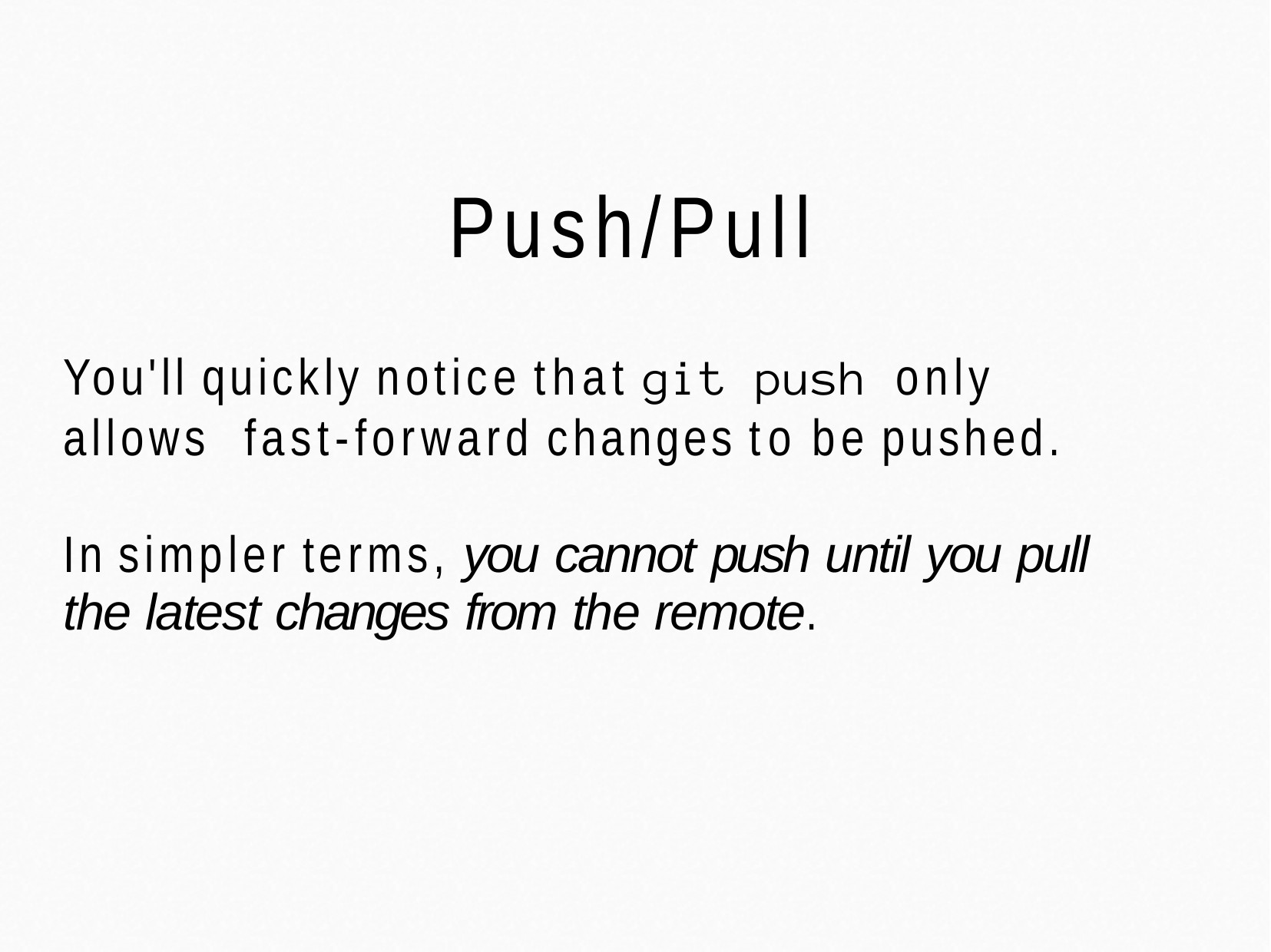

# Push/Pull
You'll quickly notice that git push only allows  fast-forward changes to be pushed.

In simpler terms, you cannot push until you pull  the latest changes from the remote.